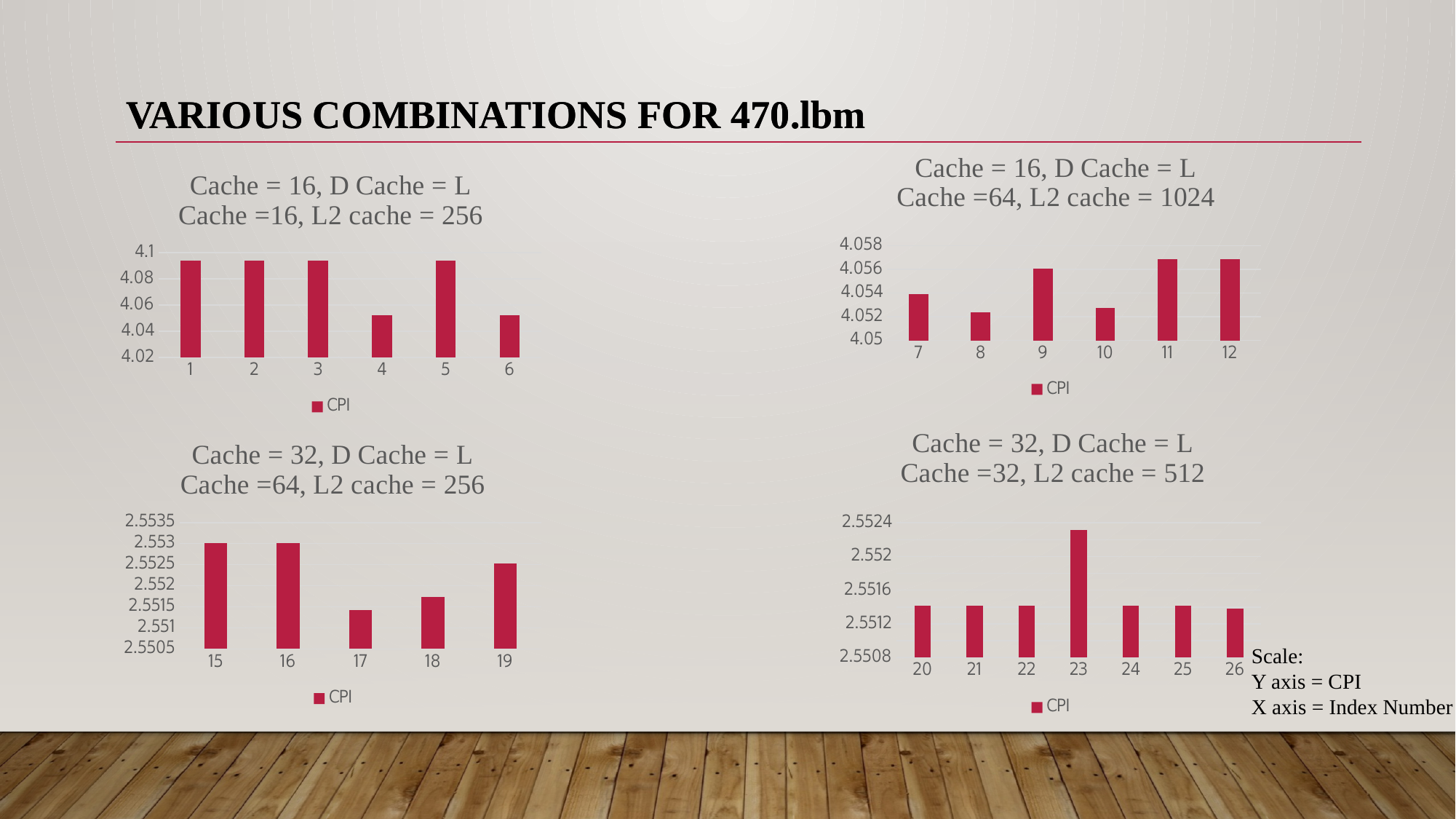

VARIOUS COMBINATIONS FOR 470.lbm
VARIOUS COMBINATIONS FOR 470.lbm

### Chart: Cache = 16, D Cache = L Cache =64, L2 cache = 1024

| Category | CPI |
|---|---|
| 7 | 4.053884 |
| 8 | 4.052366 |
| 9 | 4.056094 |
| 10 | 4.052767 |
| 11 | 4.056881 |
| 12 | 4.056881 |

### Chart: Cache = 16, D Cache = L Cache =16, L2 cache = 256

| Category | CPI |
|---|---|
| 1 | 4.094084 |
| 2 | 4.094084 |
| 3 | 4.094083 |
| 4 | 4.052373 |
| 5 | 4.094083 |
| 6 | 4.052376 |

### Chart: Cache = 32, D Cache = L Cache =64, L2 cache = 256

| Category | CPI |
|---|---|
| 15 | 2.553004 |
| 16 | 2.553004 |
| 17 | 2.551416 |
| 18 | 2.551725 |
| 19 | 2.552534 |

### Chart: Cache = 32, D Cache = L Cache =32, L2 cache = 512

| Category | CPI |
|---|---|
| 20 | 2.551417 |
| 21 | 2.551419 |
| 22 | 2.551417 |
| 23 | 2.552315 |
| 24 | 2.551419 |
| 25 | 2.551417 |
| 26 | 2.551385 |
Scale:
Y axis = CPI
X axis = Index Number